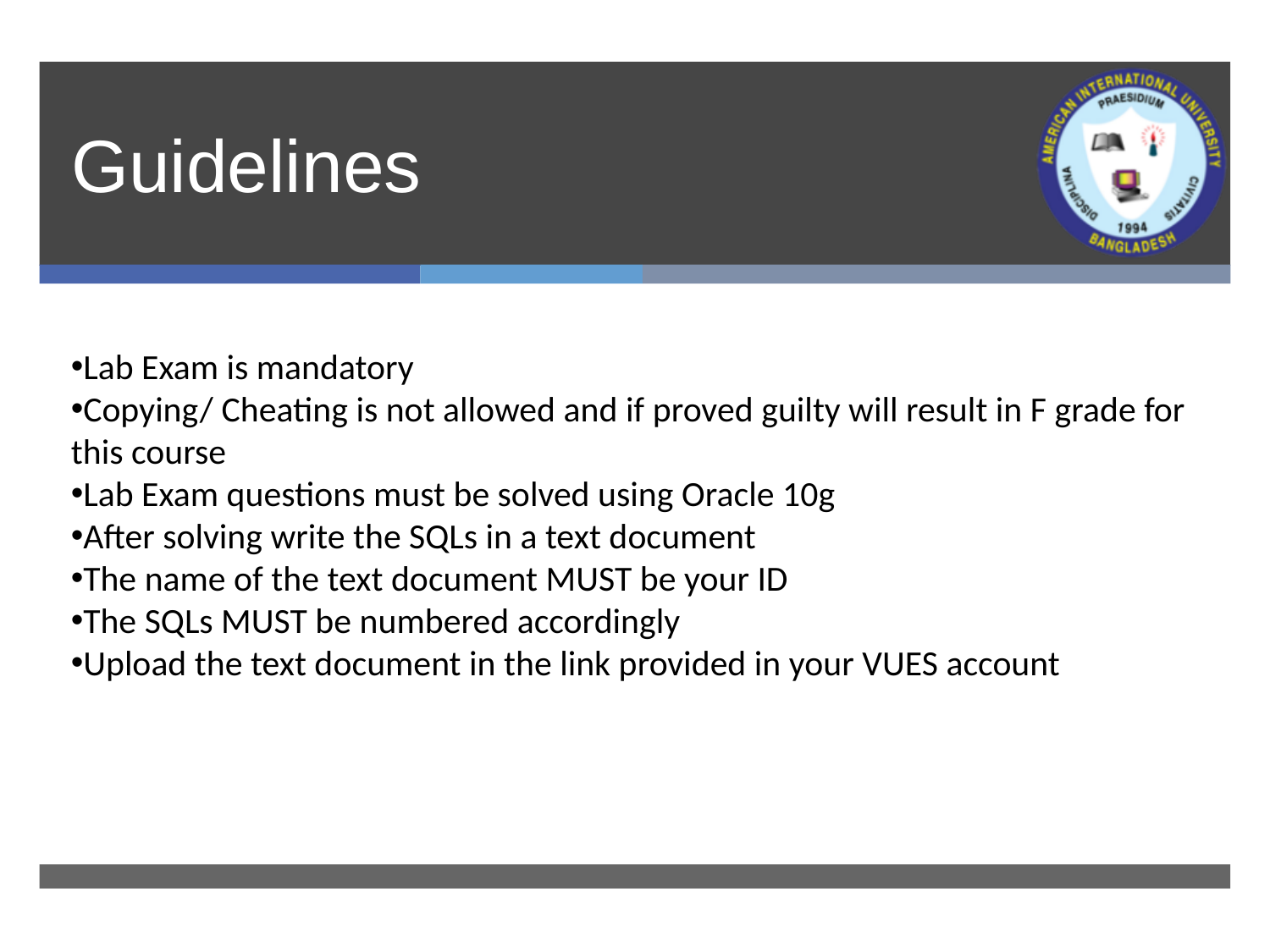

# Guidelines

Lab Exam is mandatory
Copying/ Cheating is not allowed and if proved guilty will result in F grade for this course
Lab Exam questions must be solved using Oracle 10g
After solving write the SQLs in a text document
The name of the text document MUST be your ID
The SQLs MUST be numbered accordingly
Upload the text document in the link provided in your VUES account